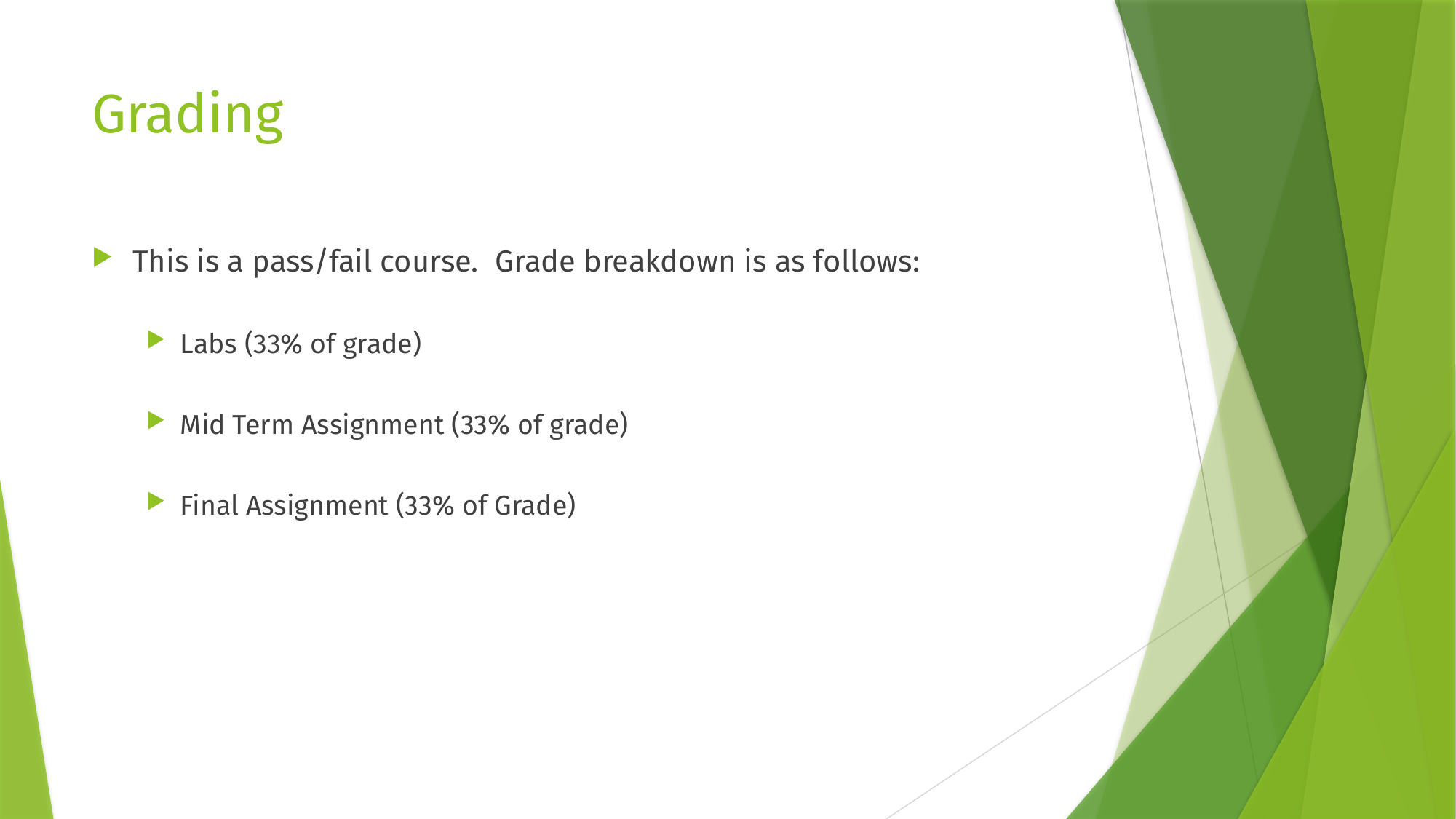

# Grading
This is a pass/fail course.  Grade breakdown is as follows:
Labs (33% of grade)
Mid Term Assignment (33% of grade)
Final Assignment (33% of Grade)